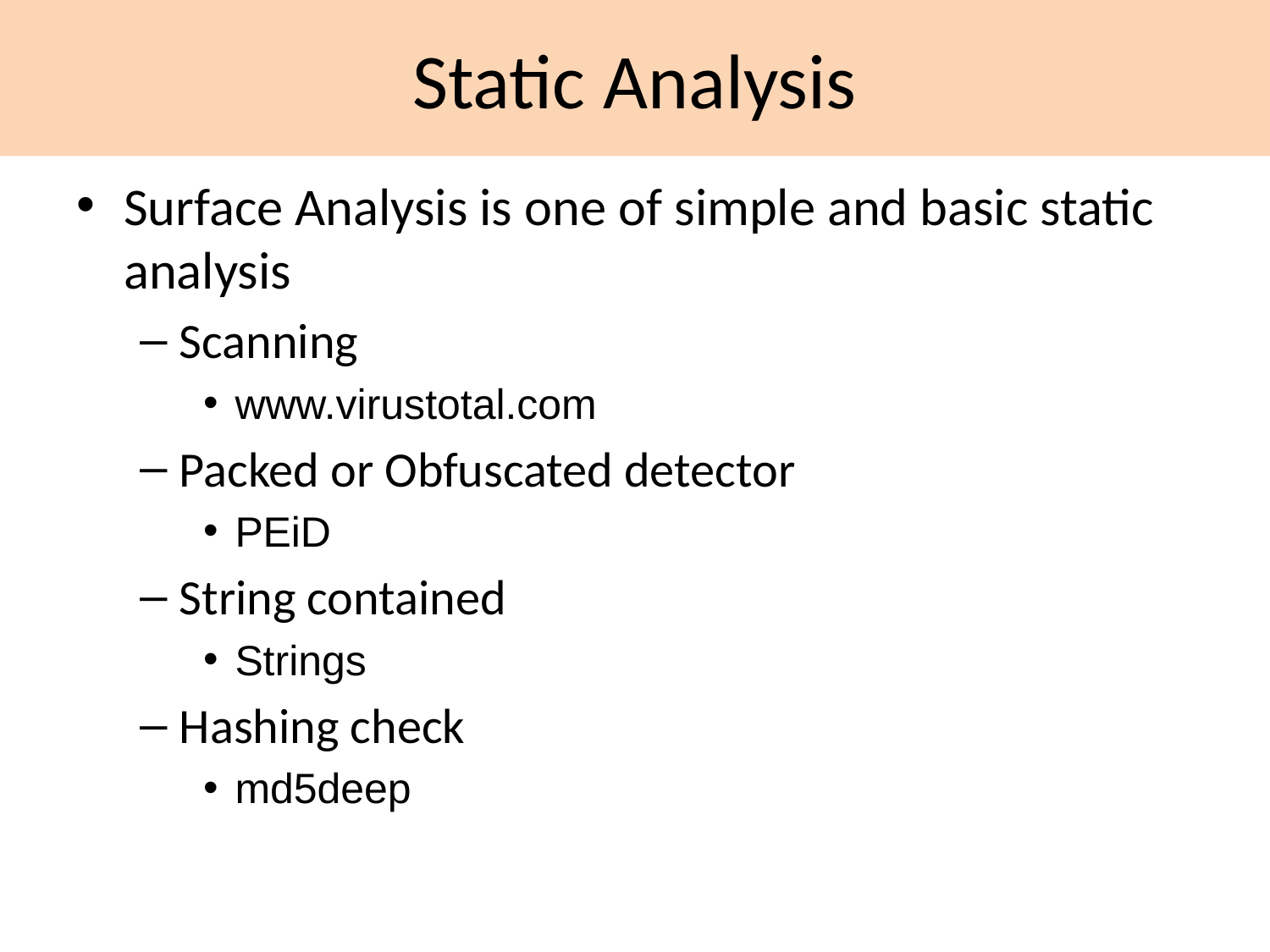

# Static Analysis
Surface Analysis is one of simple and basic static analysis
Scanning
www.virustotal.com
Packed or Obfuscated detector
PEiD
String contained
Strings
Hashing check
md5deep